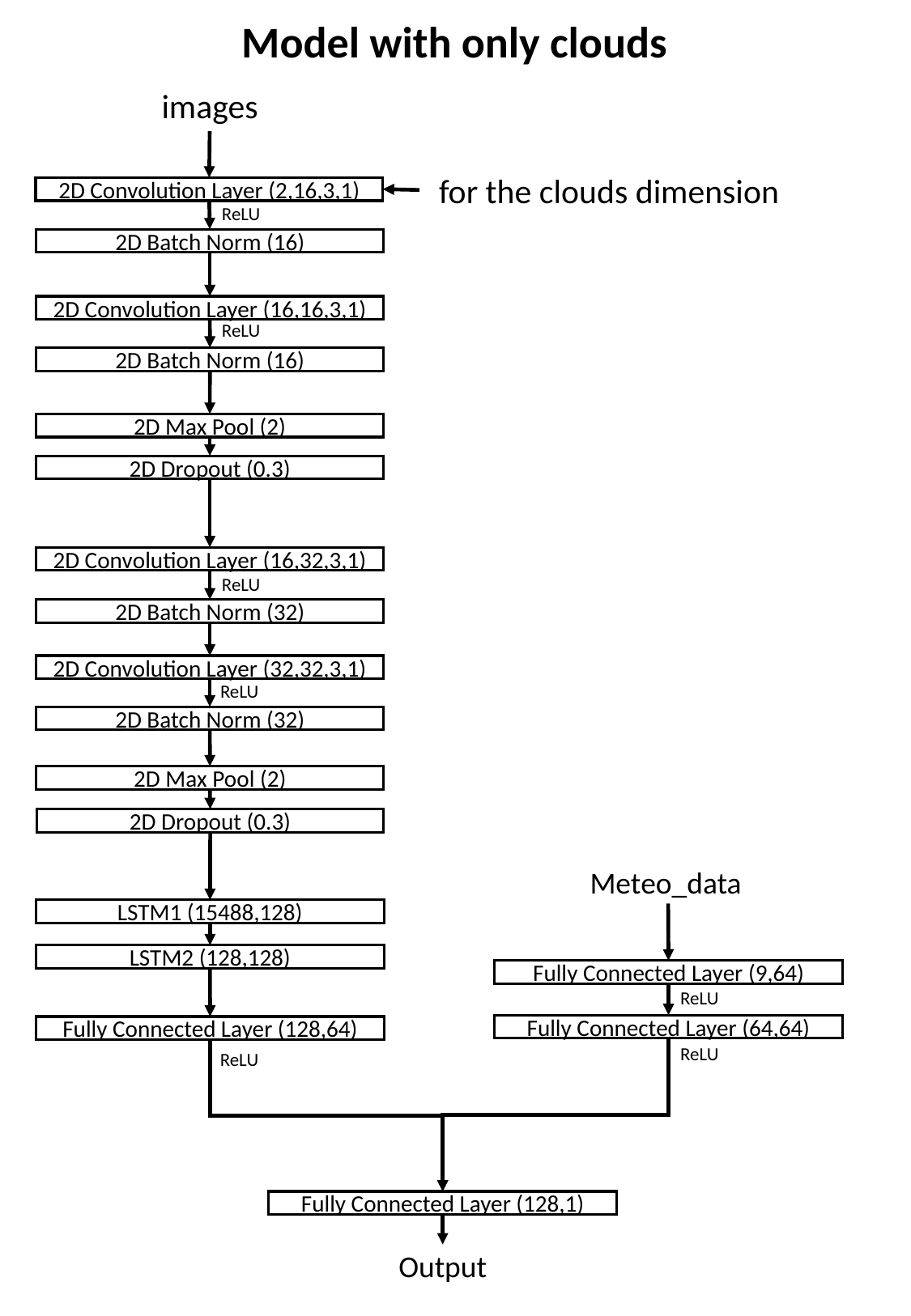

Model with only clouds
images
 for the clouds dimension
2D Convolution Layer (2,16,3,1)
ReLU
2D Batch Norm (16)
2D Convolution Layer (16,16,3,1)
ReLU
2D Batch Norm (16)
2D Max Pool (2)
2D Dropout (0.3)
2D Convolution Layer (16,32,3,1)
ReLU
2D Batch Norm (32)
2D Convolution Layer (32,32,3,1)
ReLU
2D Batch Norm (32)
2D Max Pool (2)
2D Dropout (0.3)
Meteo_data
LSTM1 (15488,128)
LSTM2 (128,128)
Fully Connected Layer (9,64)
ReLU
Fully Connected Layer (64,64)
Fully Connected Layer (128,64)
ReLU
ReLU
Fully Connected Layer (128,1)
Output